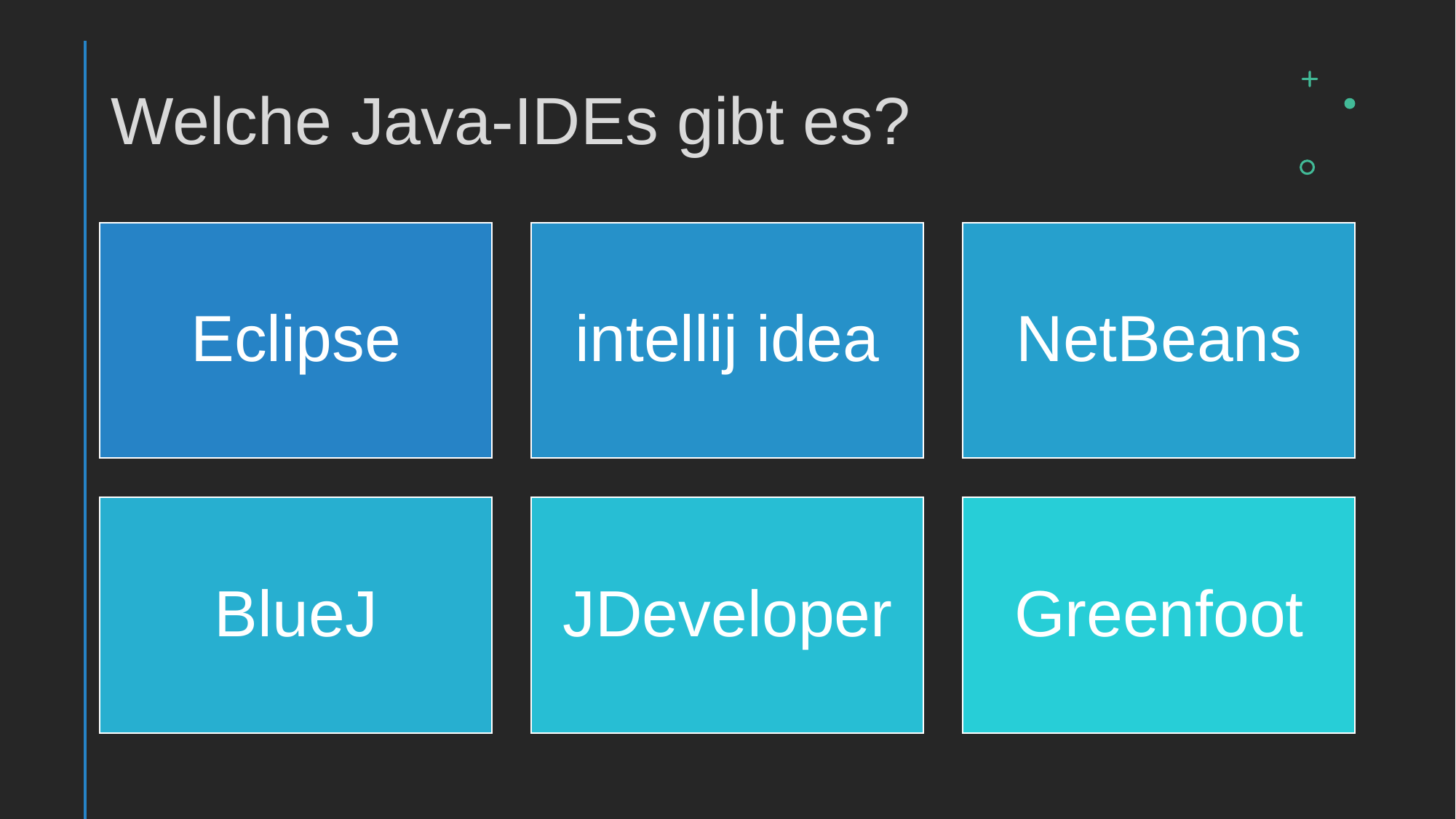

# Welche Java-IDEs gibt es?

Eclipse
intellij idea
NetBeans
BlueJ
JDeveloper
Greenfoot